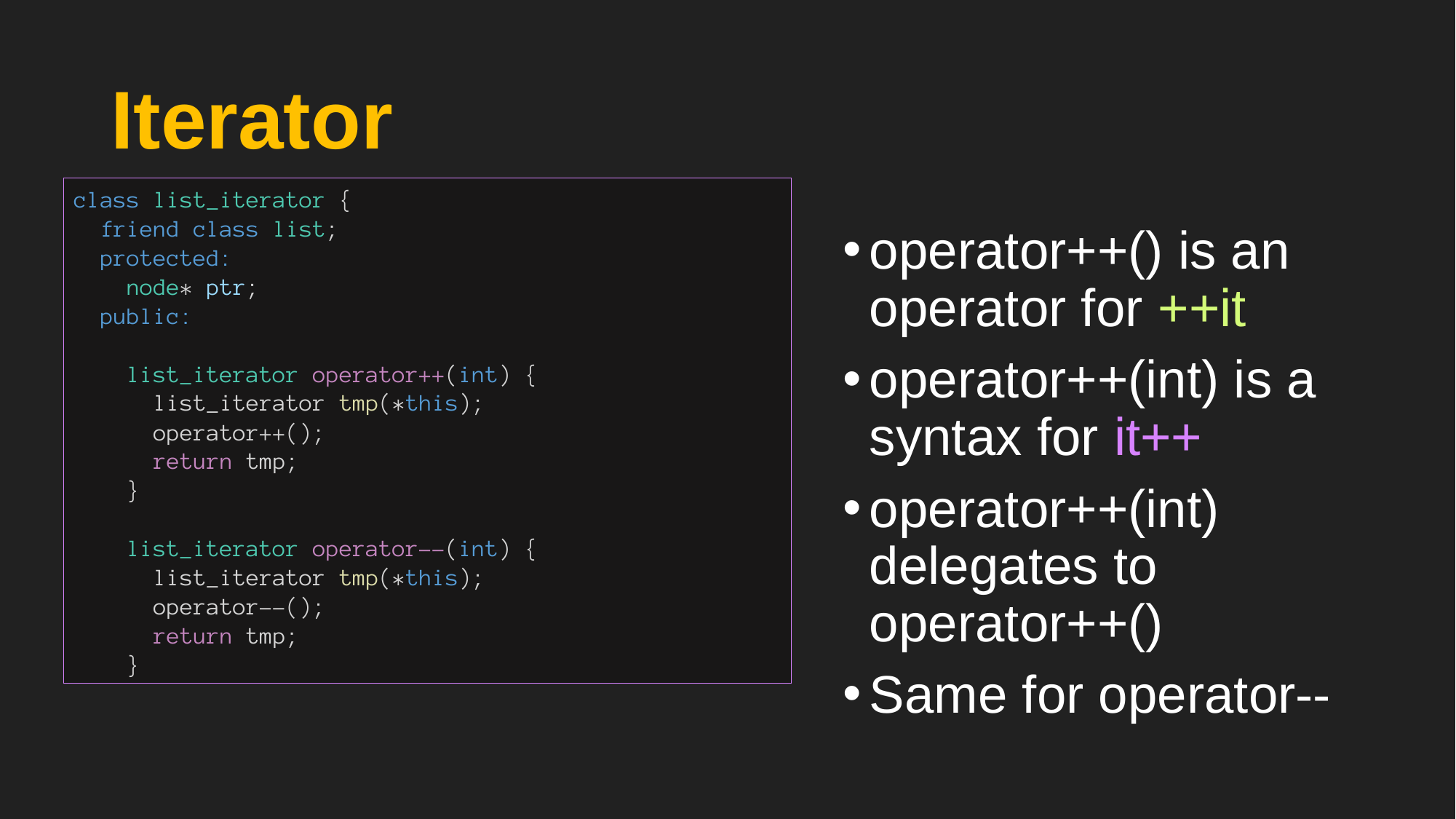

# Iterator
class list_iterator {
  friend class list;
  protected:
    node* ptr;
  public:
    list_iterator operator++(int) {
      list_iterator tmp(*this);
      operator++();
      return tmp;
    }

    list_iterator operator--(int) {
      list_iterator tmp(*this);
      operator--();
      return tmp;
    }
operator++() is an operator for ++it
operator++(int) is a syntax for it++
operator++(int) delegates to operator++()
Same for operator--